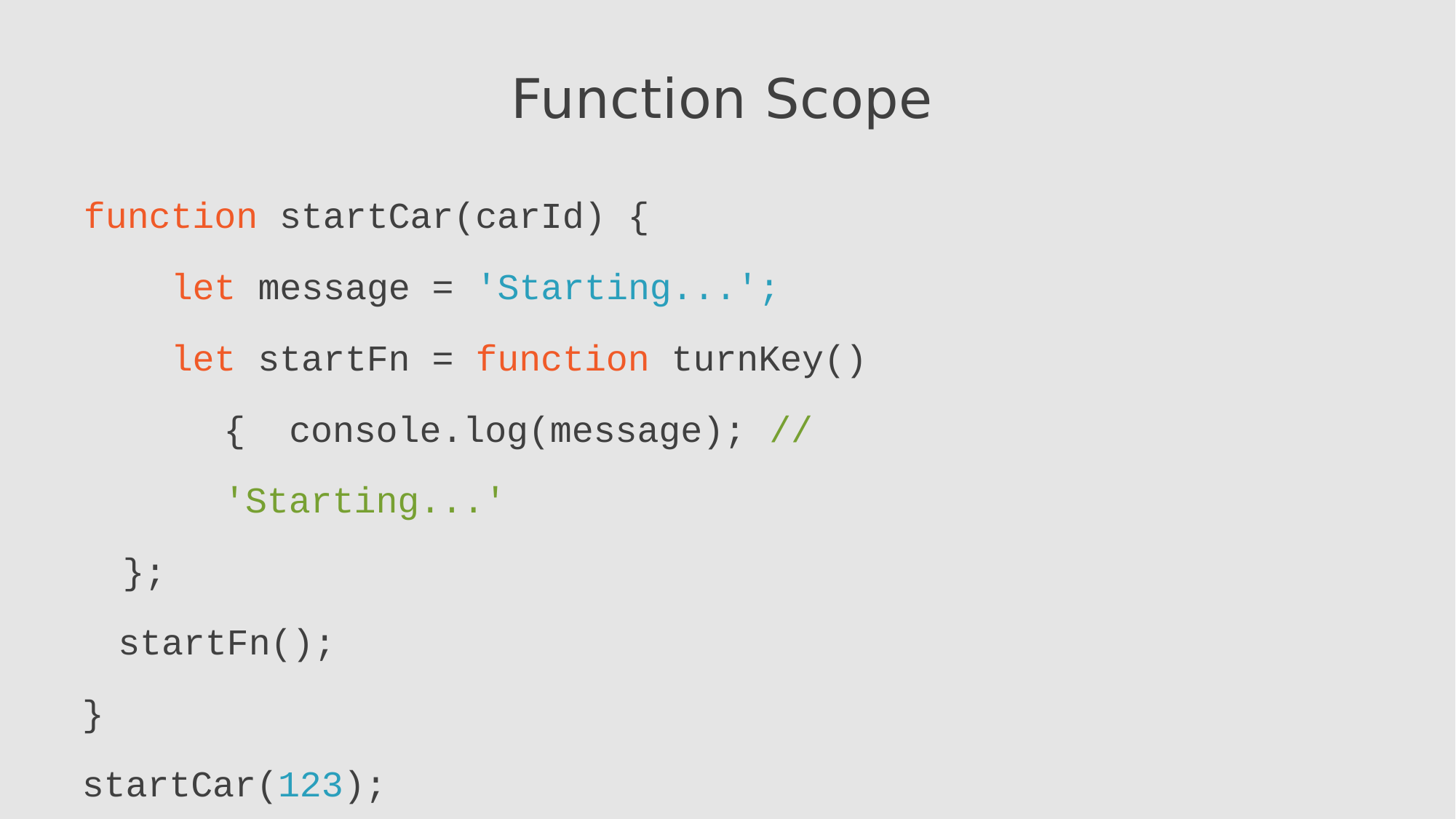

# Function Scope
function startCar(carId) {
let message = 'Starting...';
let startFn = function turnKey() {  console.log(message);	// 'Starting...'
};
startFn();
}
startCar(123);
5